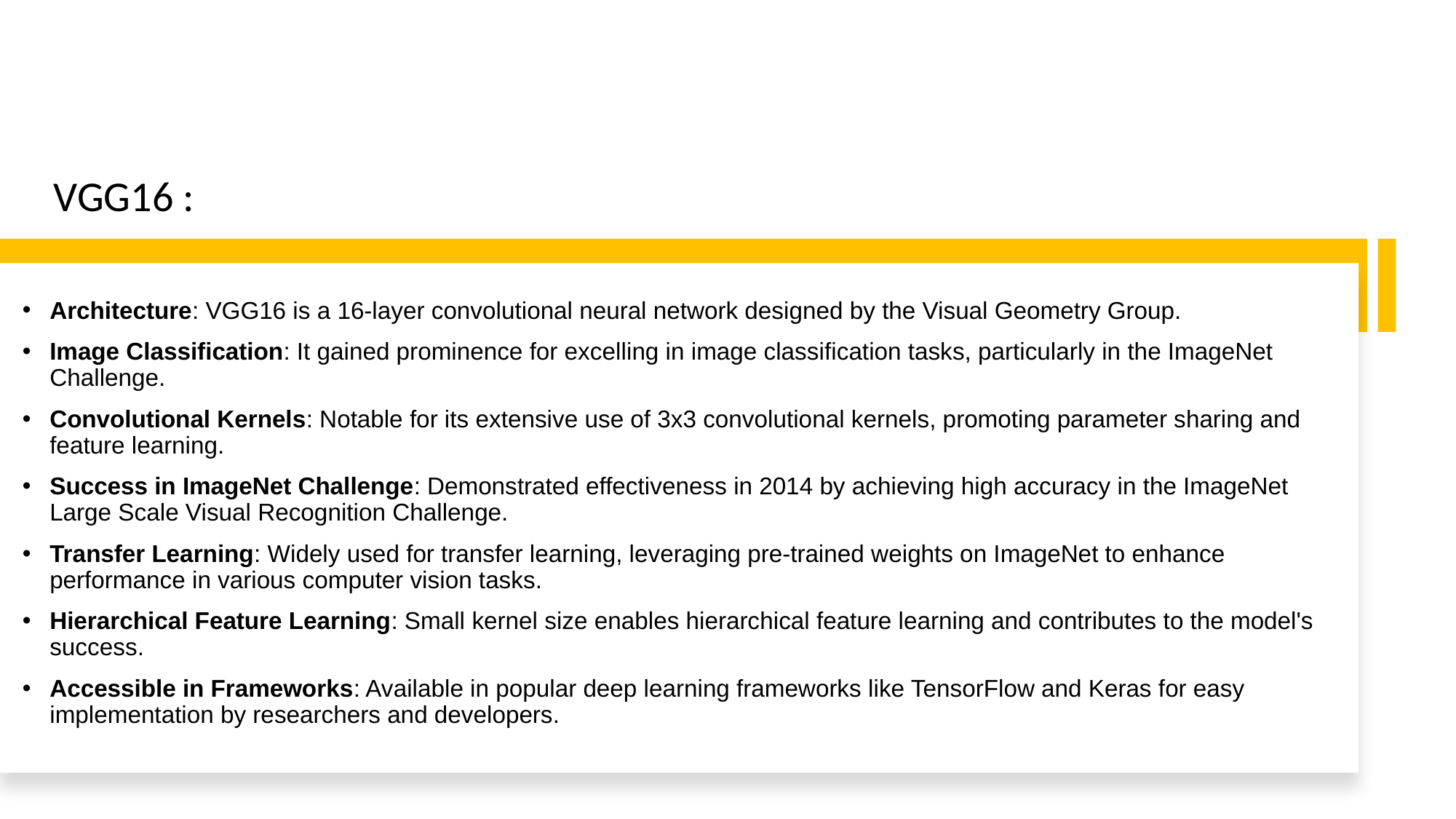

# VGG16 :

Architecture: VGG16 is a 16-layer convolutional neural network designed by the Visual Geometry Group.
Image Classification: It gained prominence for excelling in image classification tasks, particularly in the ImageNet Challenge.
Convolutional Kernels: Notable for its extensive use of 3x3 convolutional kernels, promoting parameter sharing and feature learning.
Success in ImageNet Challenge: Demonstrated effectiveness in 2014 by achieving high accuracy in the ImageNet Large Scale Visual Recognition Challenge.
Transfer Learning: Widely used for transfer learning, leveraging pre-trained weights on ImageNet to enhance performance in various computer vision tasks.
Hierarchical Feature Learning: Small kernel size enables hierarchical feature learning and contributes to the model's success.
Accessible in Frameworks: Available in popular deep learning frameworks like TensorFlow and Keras for easy implementation by researchers and developers.